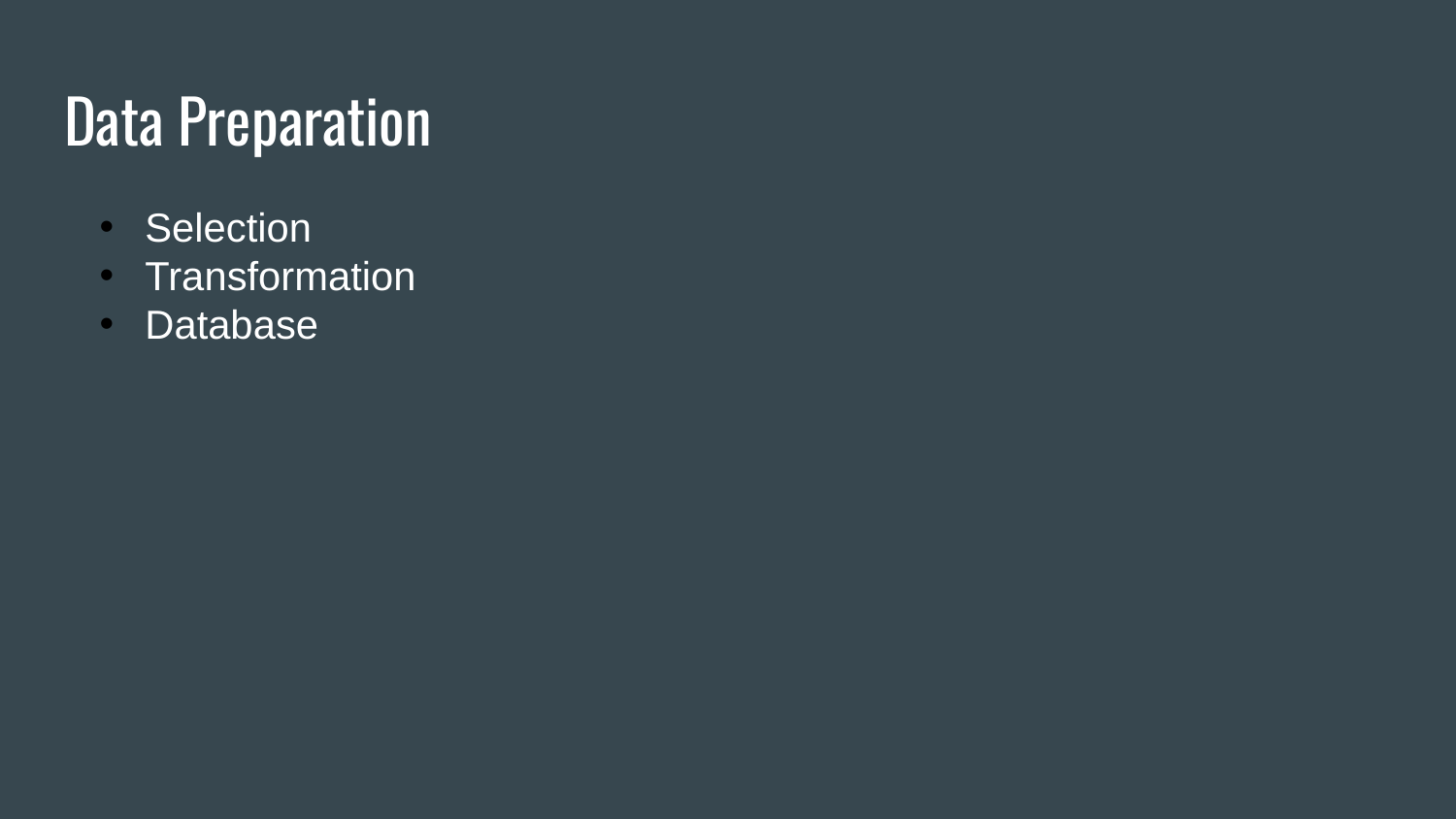

# Data Preparation
Selection
Transformation
Database
In-production services
Advanced projects